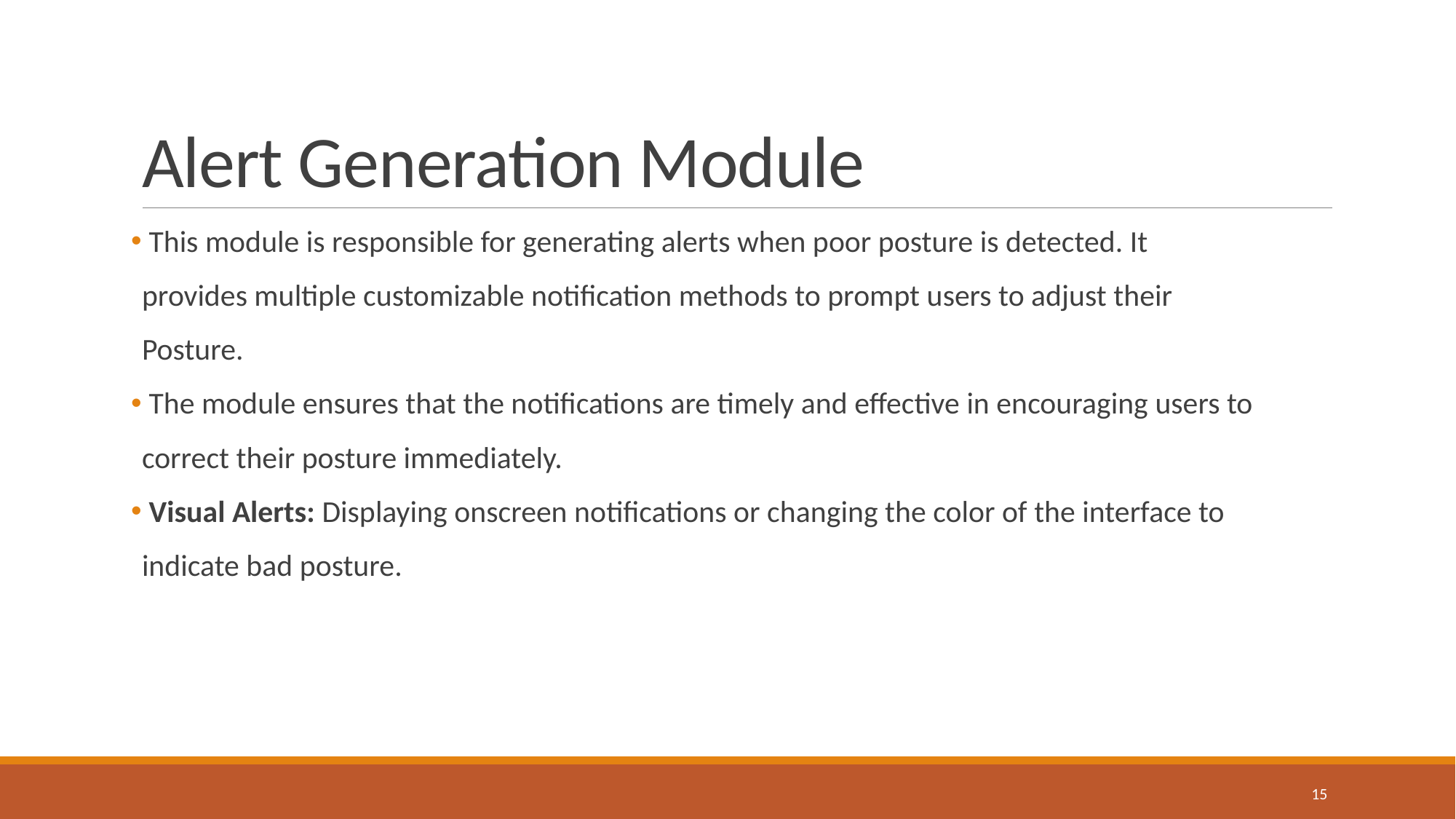

# Alert Generation Module
 This module is responsible for generating alerts when poor posture is detected. It
provides multiple customizable notification methods to prompt users to adjust their
Posture.
 The module ensures that the notifications are timely and effective in encouraging users to
correct their posture immediately.
 Visual Alerts: Displaying onscreen notifications or changing the color of the interface to
indicate bad posture.
15